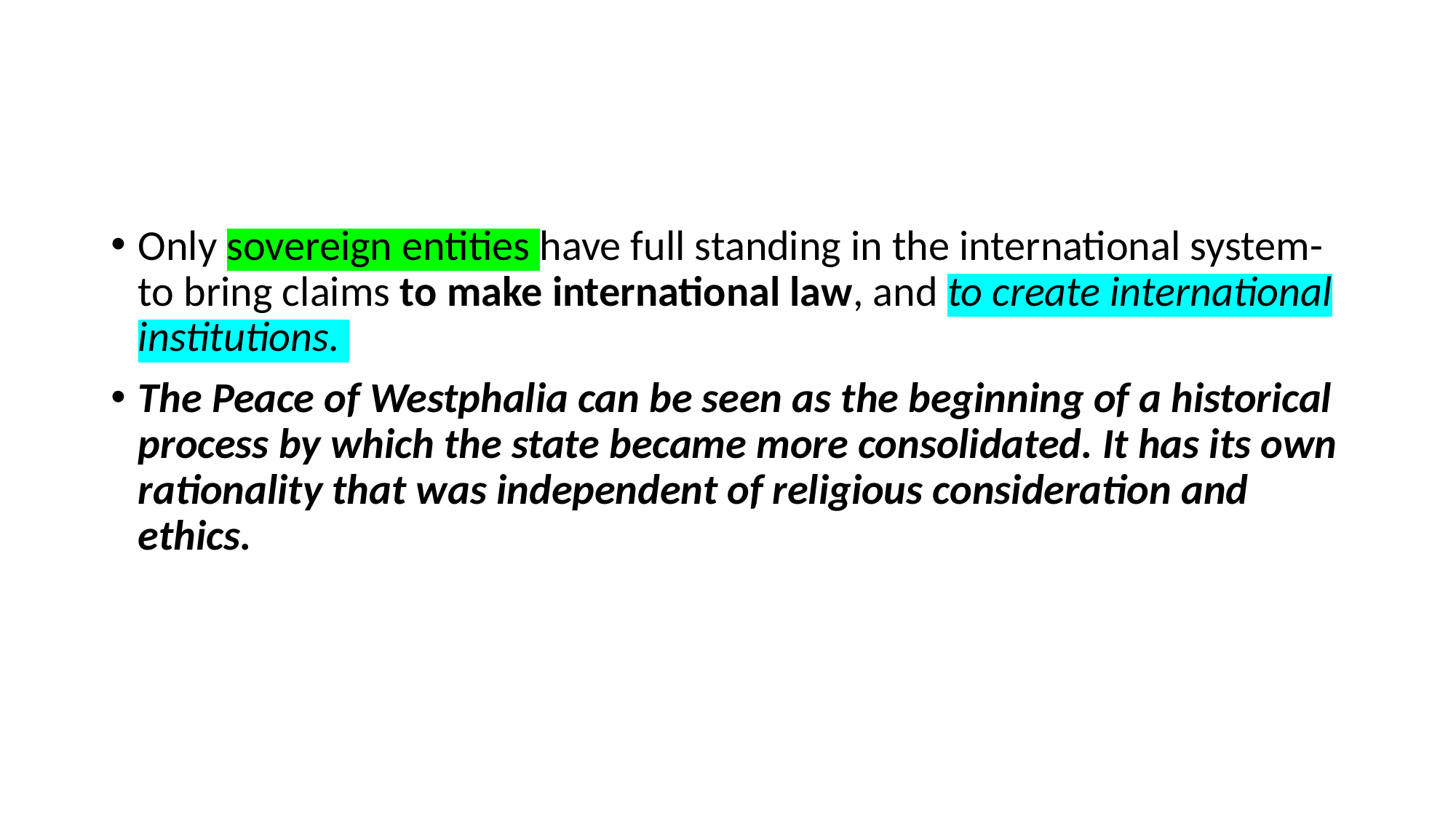

#
Only sovereign entities have full standing in the international system- to bring claims to make international law, and to create international institutions.
The Peace of Westphalia can be seen as the beginning of a historical process by which the state became more consolidated. It has its own rationality that was independent of religious consideration and ethics.